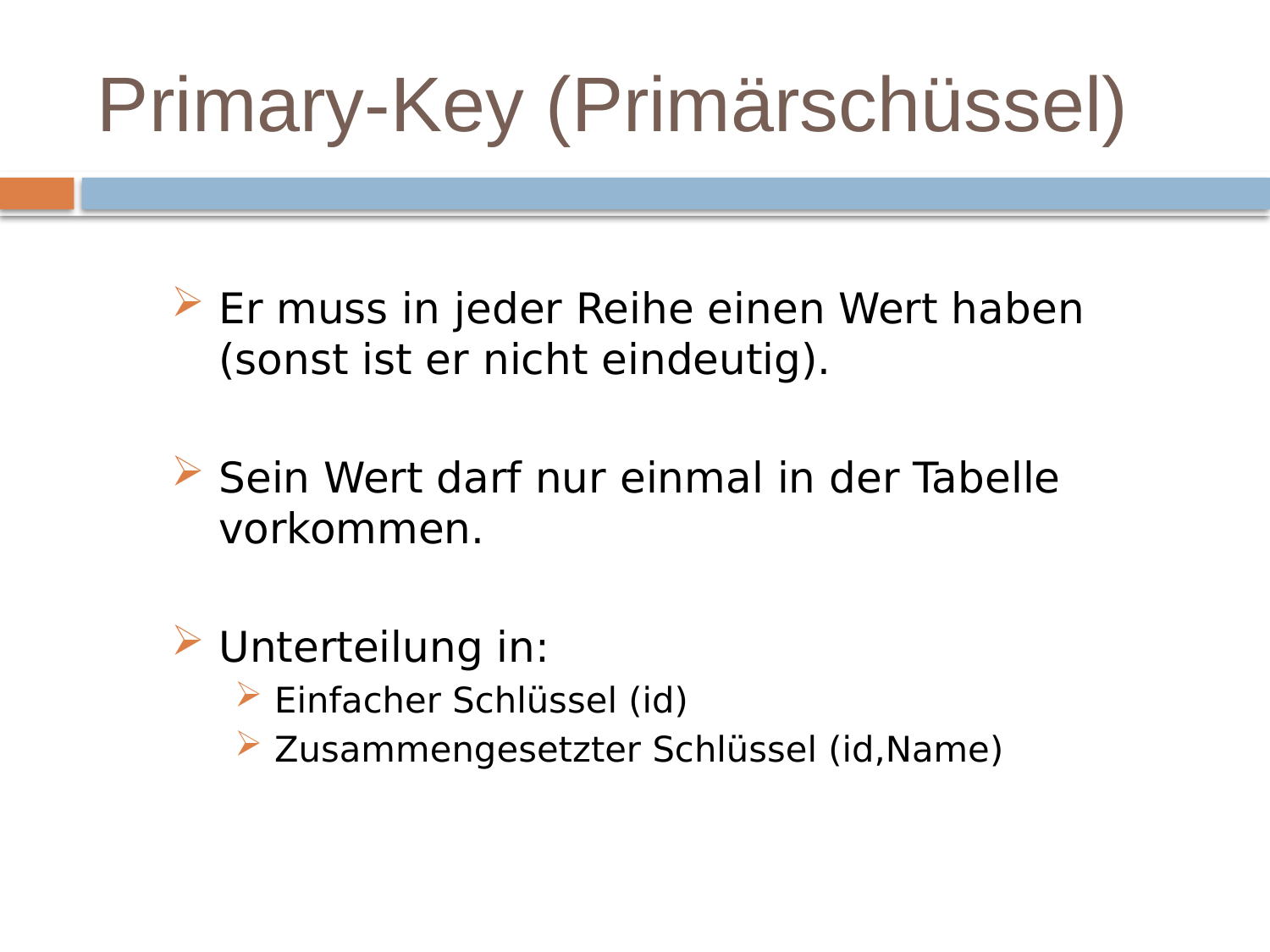

# Primary-Key (Primärschüssel)
Er muss in jeder Reihe einen Wert haben (sonst ist er nicht eindeutig).

Sein Wert darf nur einmal in der Tabelle vorkommen.

Unterteilung in:
Einfacher Schlüssel (id)
Zusammengesetzter Schlüssel (id,Name)